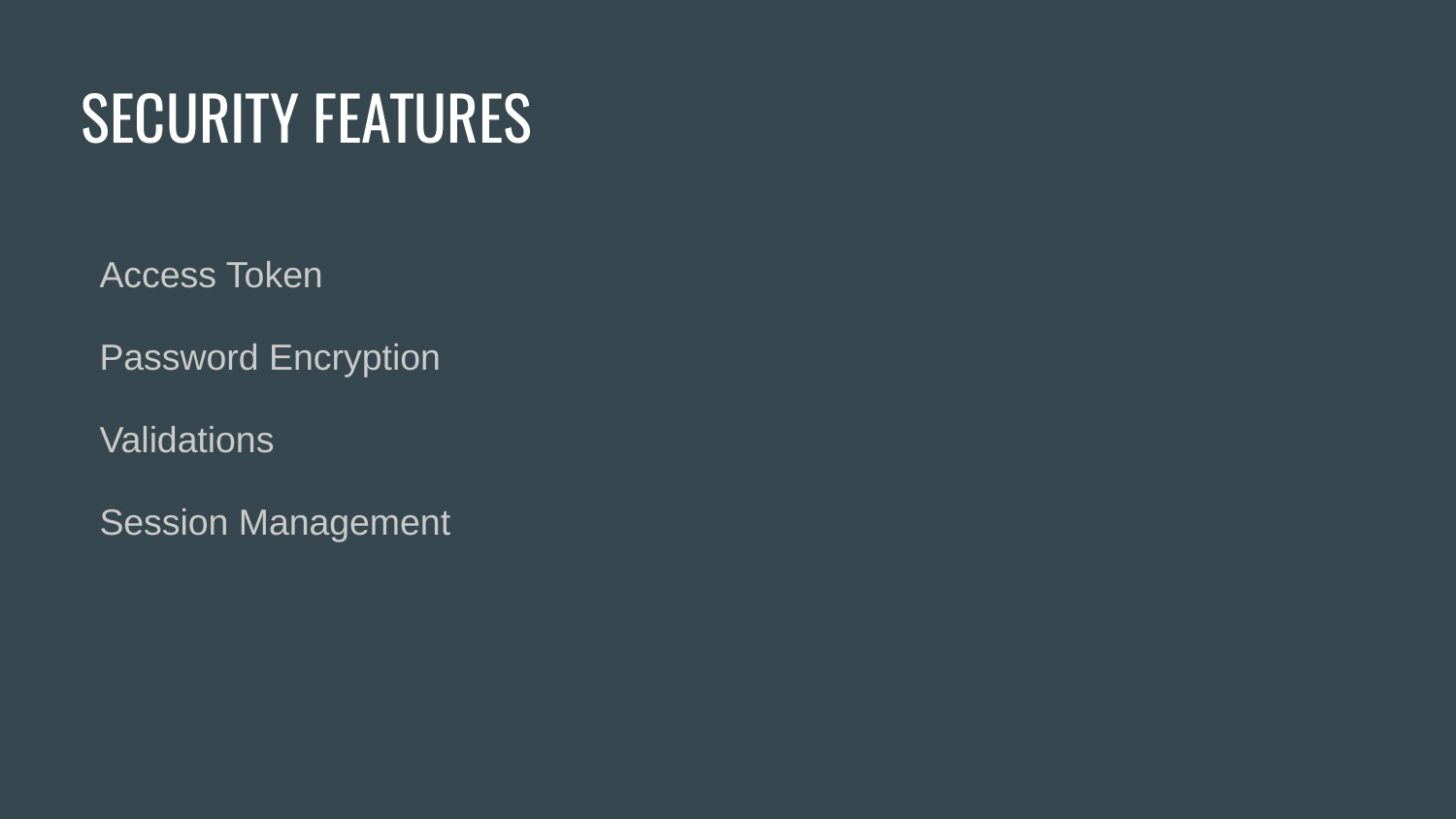

# SECURITY FEATURES
Access Token
Password Encryption
Validations
Session Management